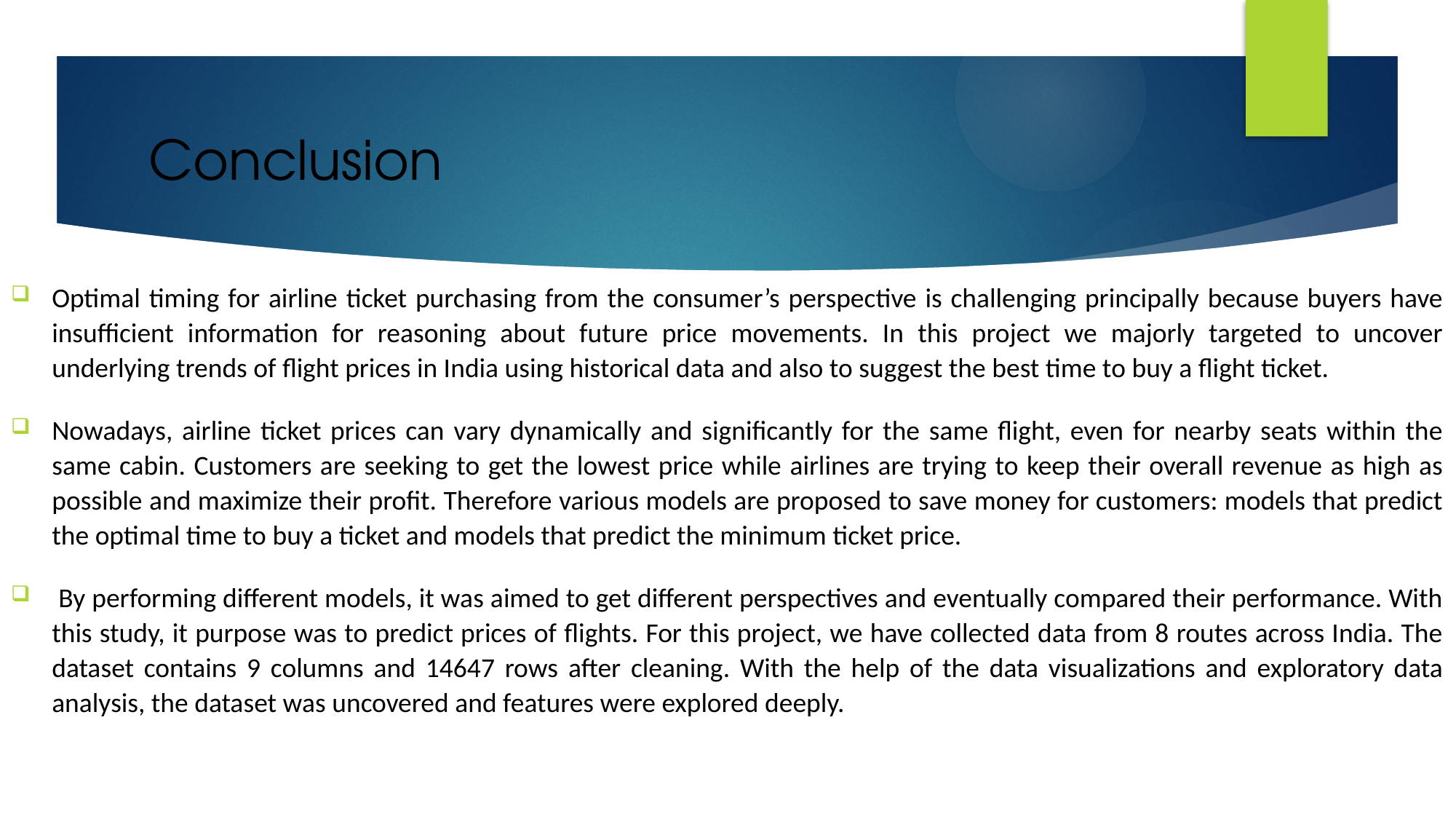

# Conclusion
Optimal timing for airline ticket purchasing from the consumer’s perspective is challenging principally because buyers have insufficient information for reasoning about future price movements. In this project we majorly targeted to uncover underlying trends of flight prices in India using historical data and also to suggest the best time to buy a flight ticket.
Nowadays, airline ticket prices can vary dynamically and significantly for the same flight, even for nearby seats within the same cabin. Customers are seeking to get the lowest price while airlines are trying to keep their overall revenue as high as possible and maximize their profit. Therefore various models are proposed to save money for customers: models that predict the optimal time to buy a ticket and models that predict the minimum ticket price.
 By performing different models, it was aimed to get different perspectives and eventually compared their performance. With this study, it purpose was to predict prices of flights. For this project, we have collected data from 8 routes across India. The dataset contains 9 columns and 14647 rows after cleaning. With the help of the data visualizations and exploratory data analysis, the dataset was uncovered and features were explored deeply.